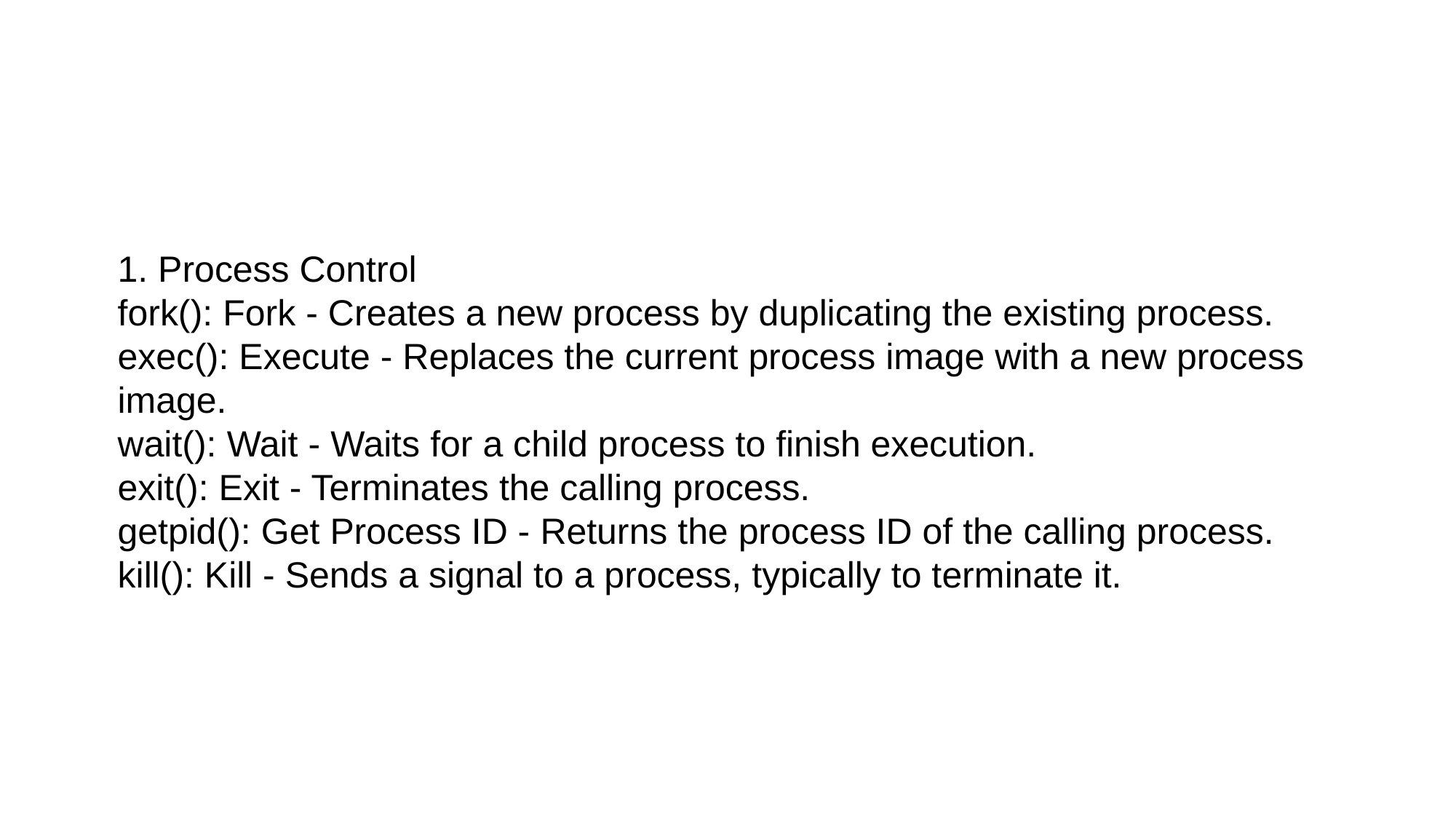

1. Process Control
fork(): Fork - Creates a new process by duplicating the existing process.
exec(): Execute - Replaces the current process image with a new process image.
wait(): Wait - Waits for a child process to finish execution.
exit(): Exit - Terminates the calling process.
getpid(): Get Process ID - Returns the process ID of the calling process.
kill(): Kill - Sends a signal to a process, typically to terminate it.